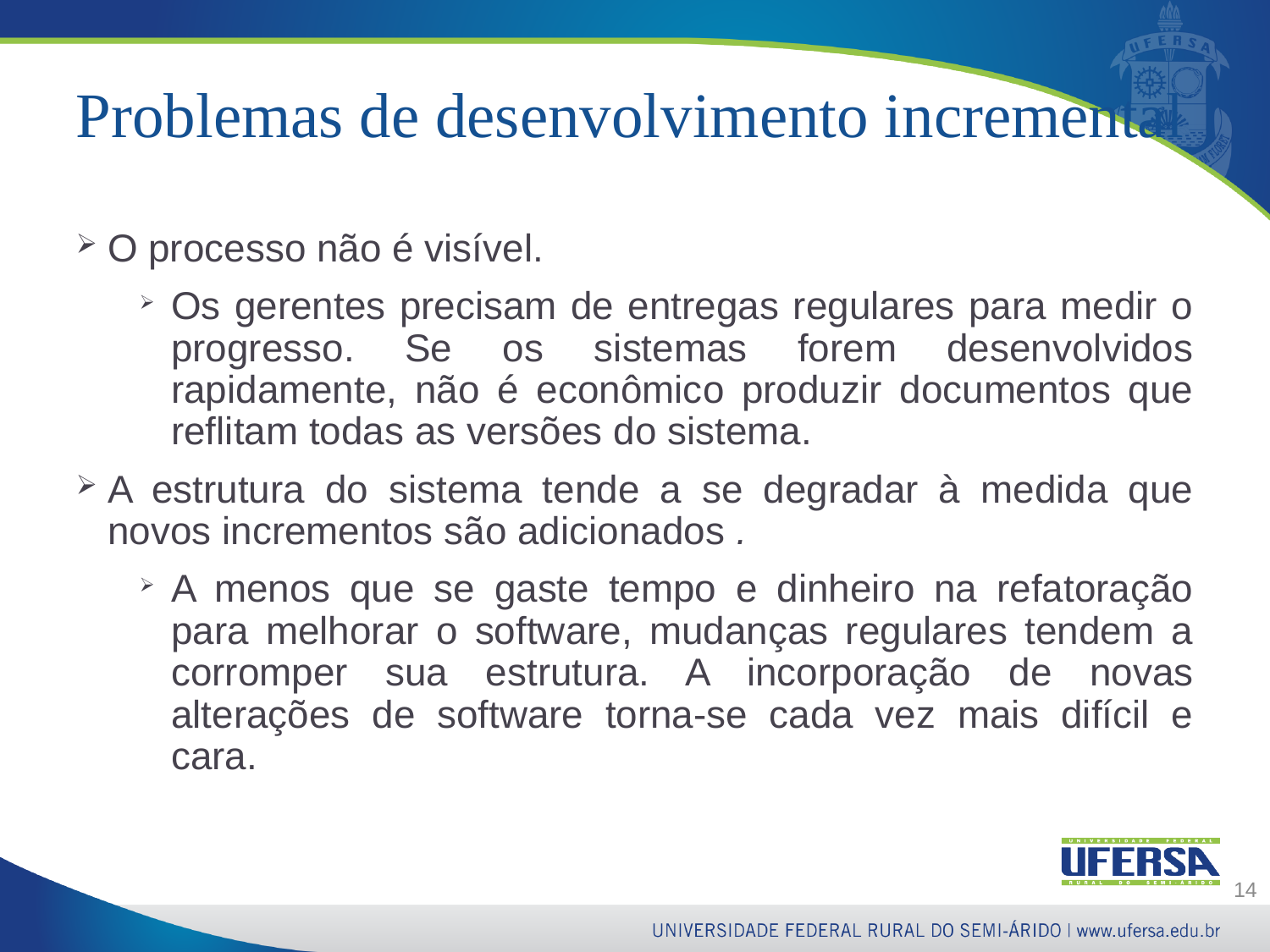

# Problemas de desenvolvimento incremental
O processo não é visível.
Os gerentes precisam de entregas regulares para medir o progresso. Se os sistemas forem desenvolvidos rapidamente, não é econômico produzir documentos que reflitam todas as versões do sistema.
A estrutura do sistema tende a se degradar à medida que novos incrementos são adicionados .
A menos que se gaste tempo e dinheiro na refatoração para melhorar o software, mudanças regulares tendem a corromper sua estrutura. A incorporação de novas alterações de software torna-se cada vez mais difícil e cara.
14